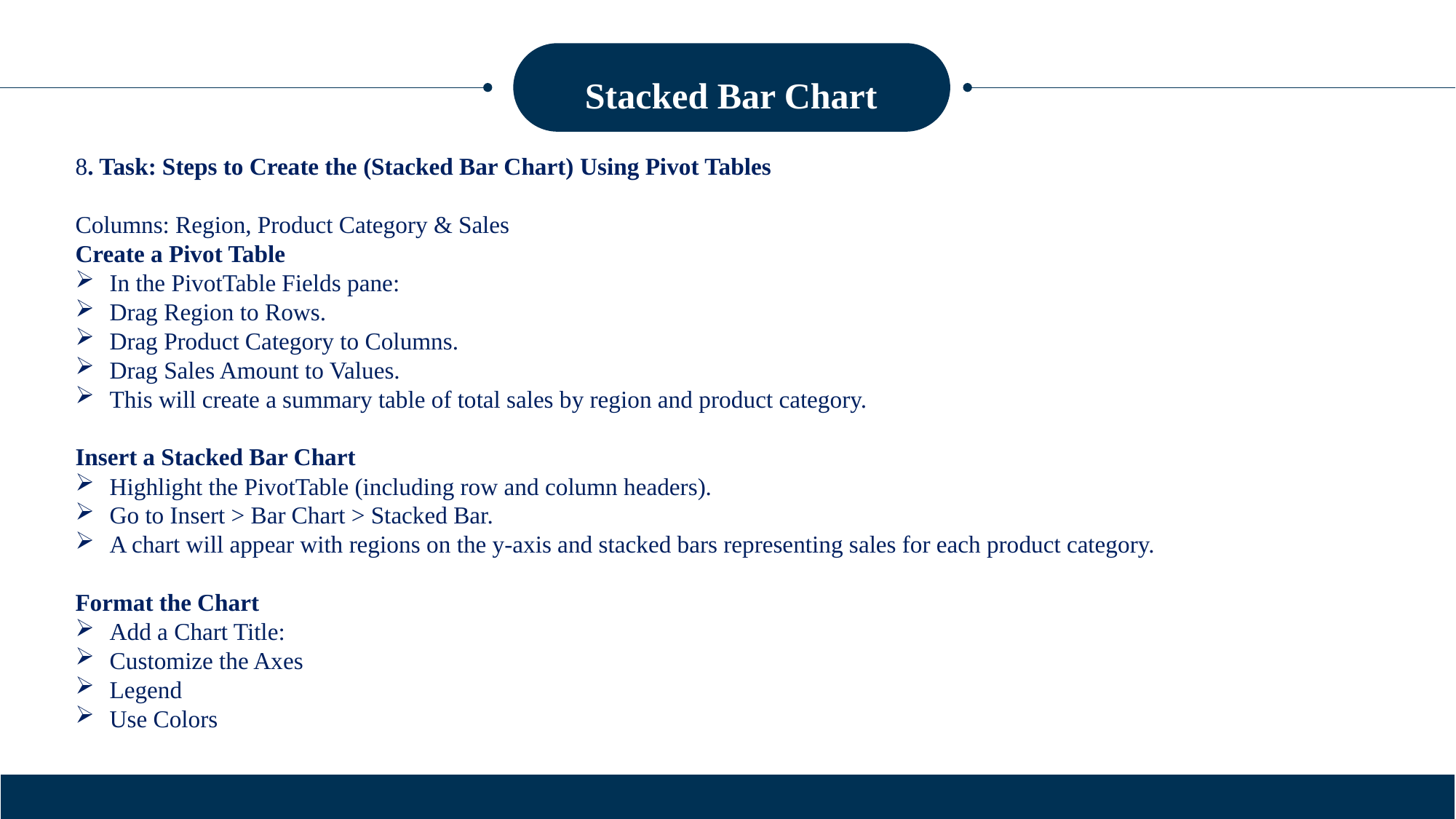

Stacked Bar Chart
8. Task: Steps to Create the (Stacked Bar Chart) Using Pivot Tables

Columns: Region, Product Category & Sales
Create a Pivot Table
In the PivotTable Fields pane:
Drag Region to Rows.
Drag Product Category to Columns.
Drag Sales Amount to Values.
This will create a summary table of total sales by region and product category.

Insert a Stacked Bar Chart
Highlight the PivotTable (including row and column headers).
Go to Insert > Bar Chart > Stacked Bar.
A chart will appear with regions on the y-axis and stacked bars representing sales for each product category.

Format the Chart
Add a Chart Title:
Customize the Axes
Legend
Use Colors